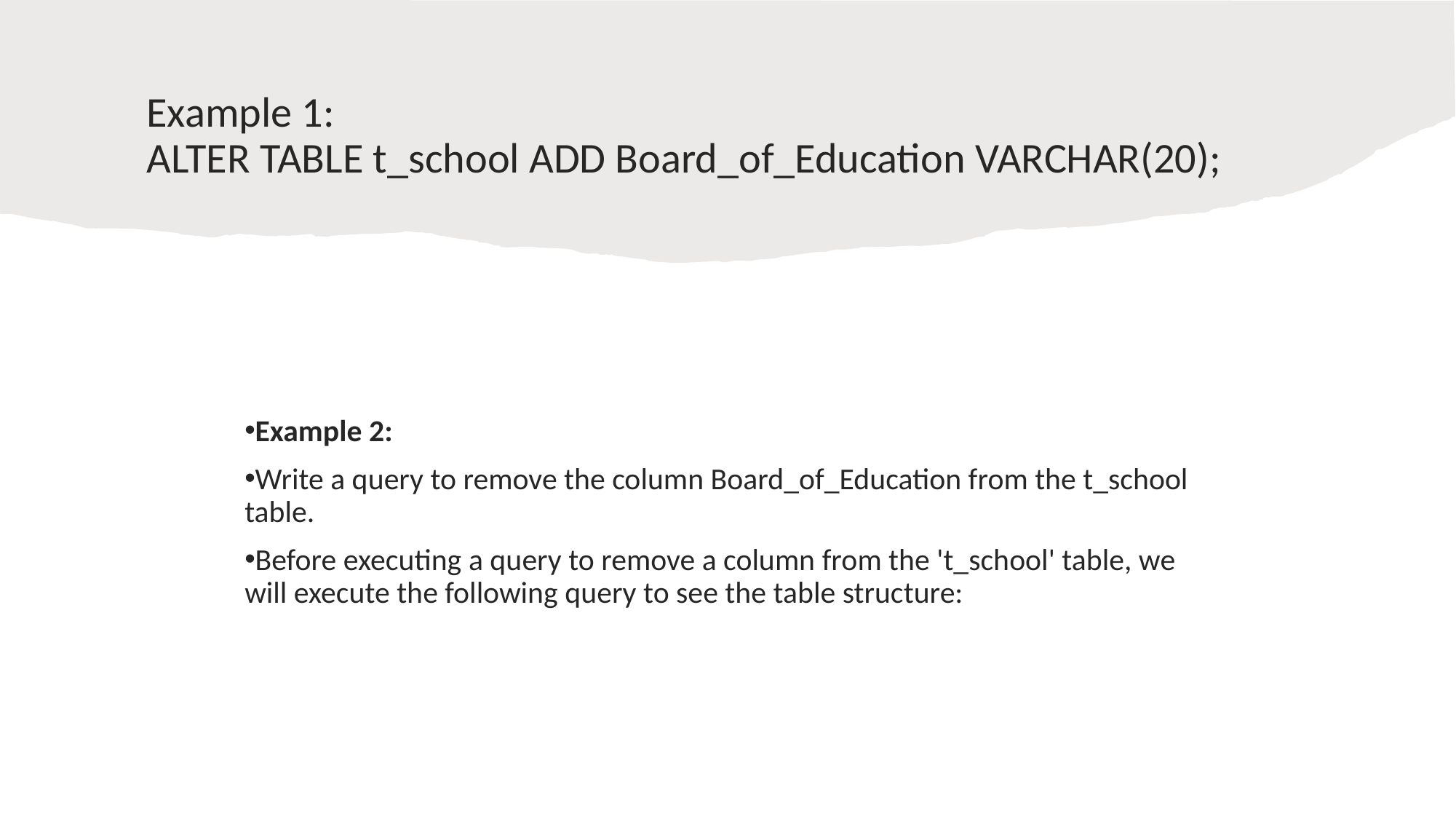

# Example 1: ALTER TABLE t_school ADD Board_of_Education VARCHAR(20);

Example 2:
Write a query to remove the column Board_of_Education from the t_school table.
Before executing a query to remove a column from the 't_school' table, we will execute the following query to see the table structure: